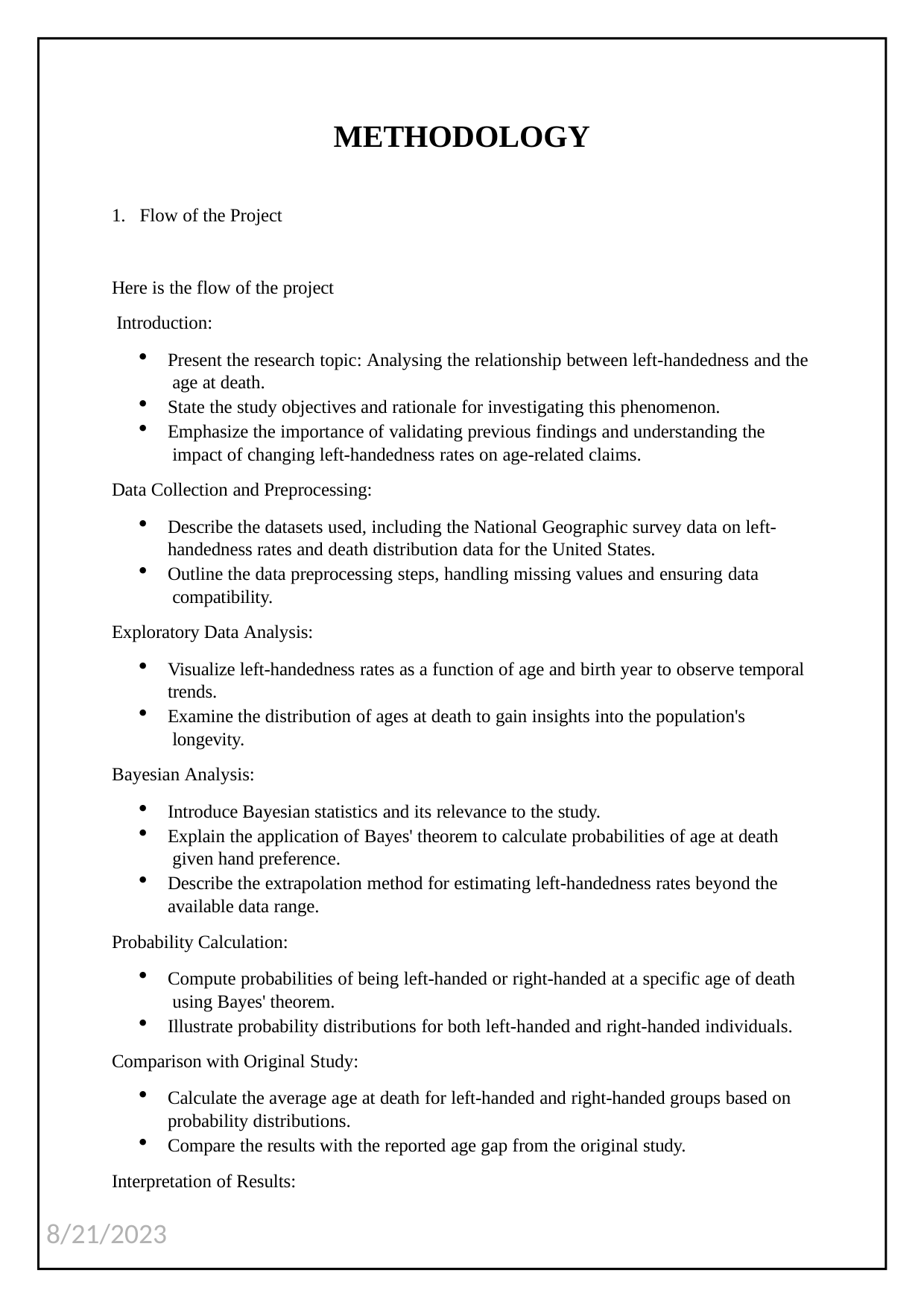

METHODOLOGY
Flow of the Project

Here is the flow of the project  Introduction:
Present the research topic: Analysing the relationship between left-handedness and the  age at death.
State the study objectives and rationale for investigating this phenomenon.
Emphasize the importance of validating previous findings and understanding the  impact of changing left-handedness rates on age-related claims.
Data Collection and Preprocessing:
Describe the datasets used, including the National Geographic survey data on left-  handedness rates and death distribution data for the United States.
Outline the data preprocessing steps, handling missing values and ensuring data  compatibility.
Exploratory Data Analysis:
Visualize left-handedness rates as a function of age and birth year to observe temporal  trends.
Examine the distribution of ages at death to gain insights into the population's  longevity.
Bayesian Analysis:
Introduce Bayesian statistics and its relevance to the study.
Explain the application of Bayes' theorem to calculate probabilities of age at death  given hand preference.
Describe the extrapolation method for estimating left-handedness rates beyond the  available data range.
Probability Calculation:
Compute probabilities of being left-handed or right-handed at a specific age of death  using Bayes' theorem.
Illustrate probability distributions for both left-handed and right-handed individuals.
Comparison with Original Study:
Calculate the average age at death for left-handed and right-handed groups based on  probability distributions.
Compare the results with the reported age gap from the original study.
Interpretation of Results:
8/21/2023
7